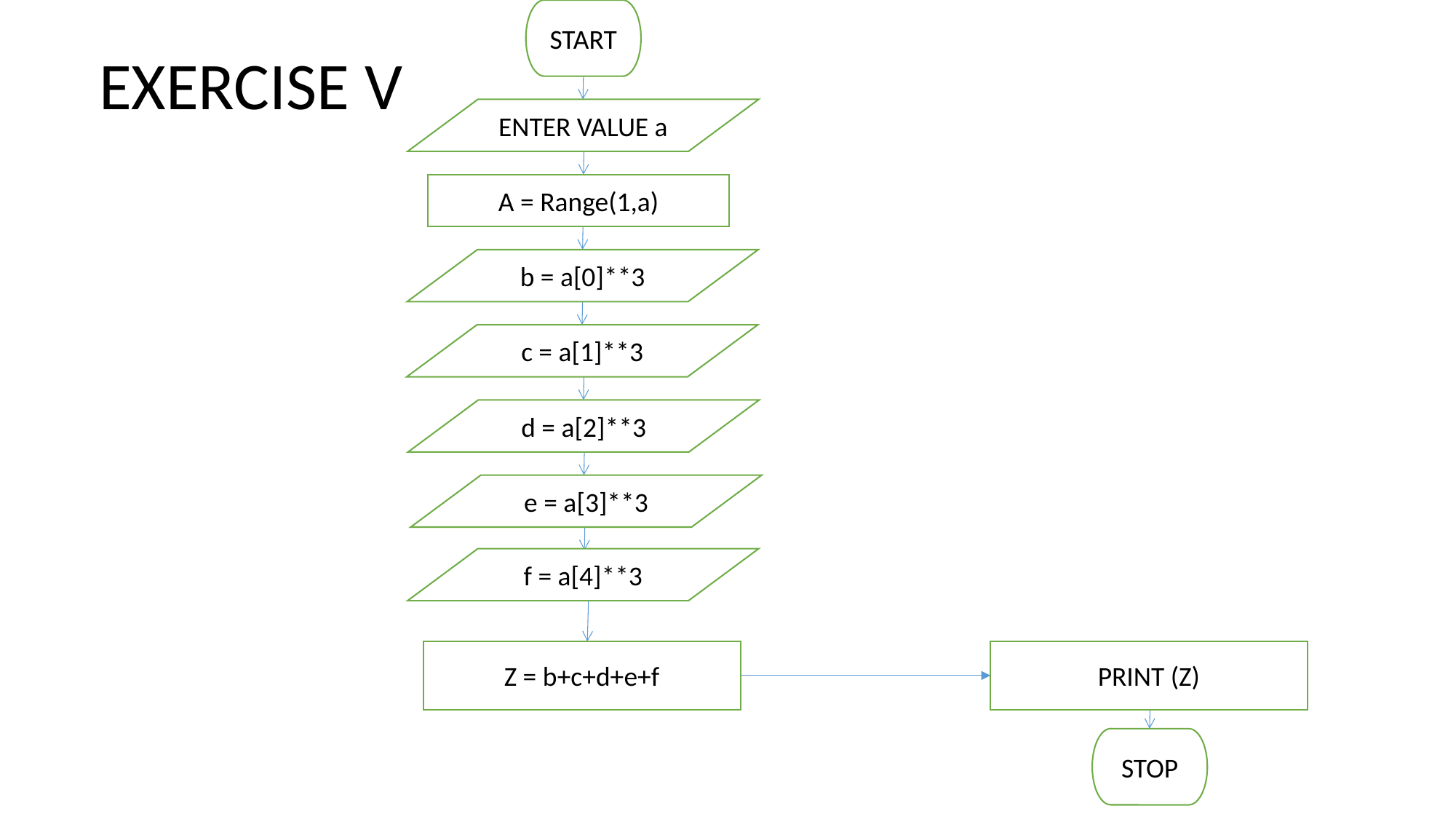

START
# EXERCISE V
ENTER VALUE a
A = Range(1,a)
b = a[0]**3
c = a[1]**3
d = a[2]**3
e = a[3]**3
f = a[4]**3
Z = b+c+d+e+f
PRINT (Z)
STOP